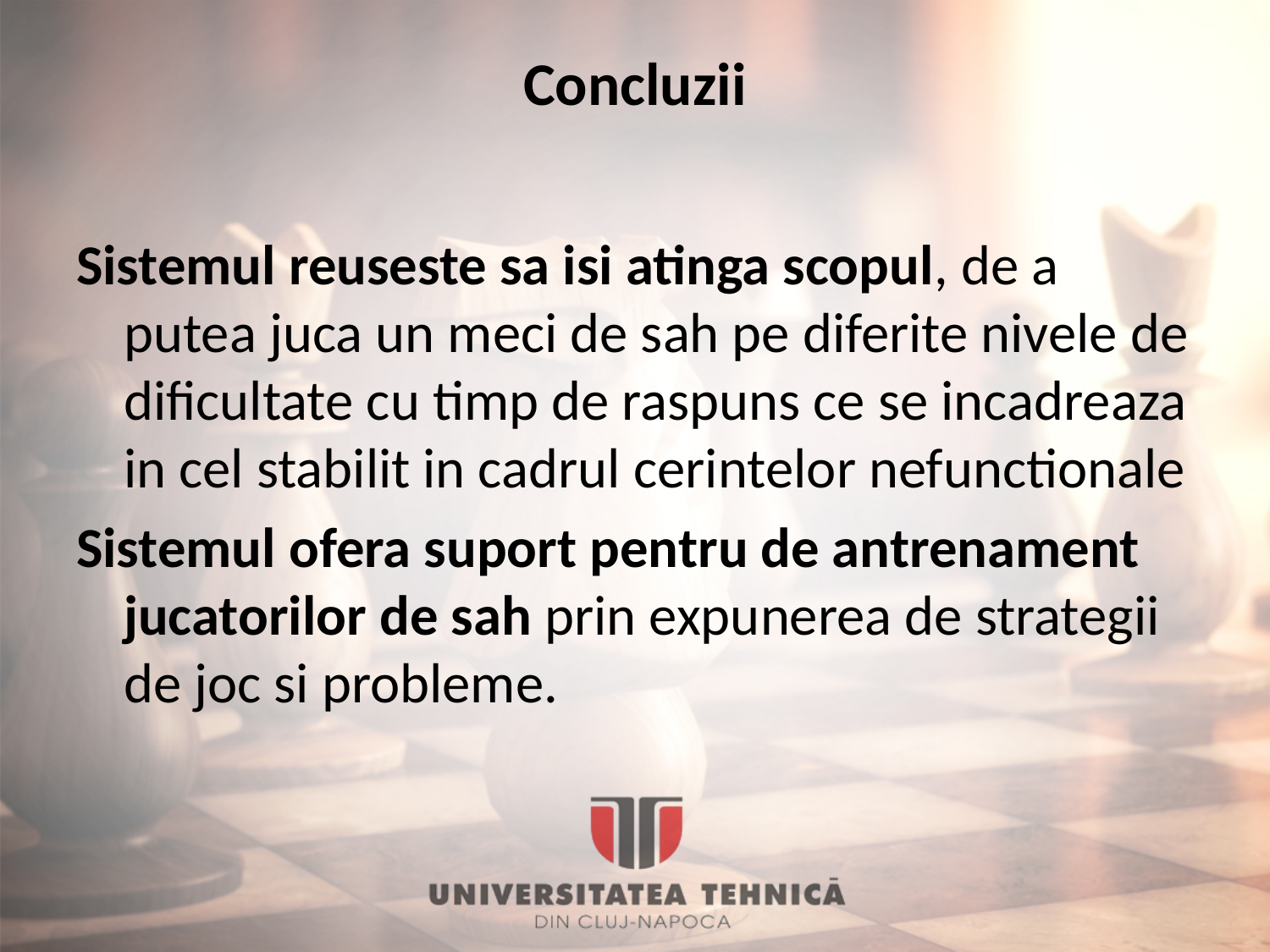

# Concluzii
Sistemul reuseste sa isi atinga scopul, de a putea juca un meci de sah pe diferite nivele de dificultate cu timp de raspuns ce se incadreaza in cel stabilit in cadrul cerintelor nefunctionale
Sistemul ofera suport pentru de antrenament jucatorilor de sah prin expunerea de strategii de joc si probleme.